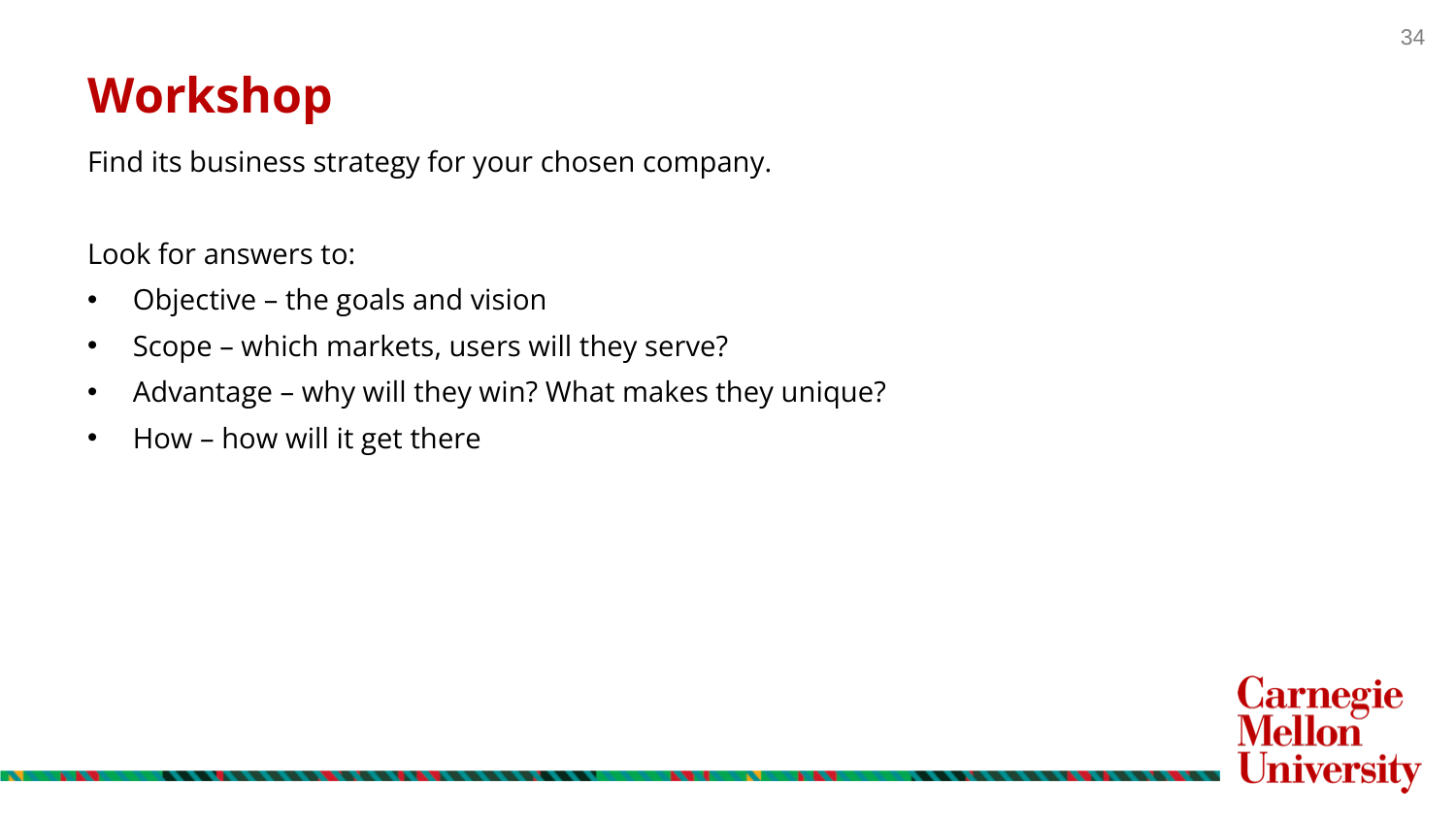

# Workshop
Find its business strategy for your chosen company.

Look for answers to:
Objective – the goals and vision
Scope – which markets, users will they serve?
Advantage – why will they win? What makes they unique?
How – how will it get there